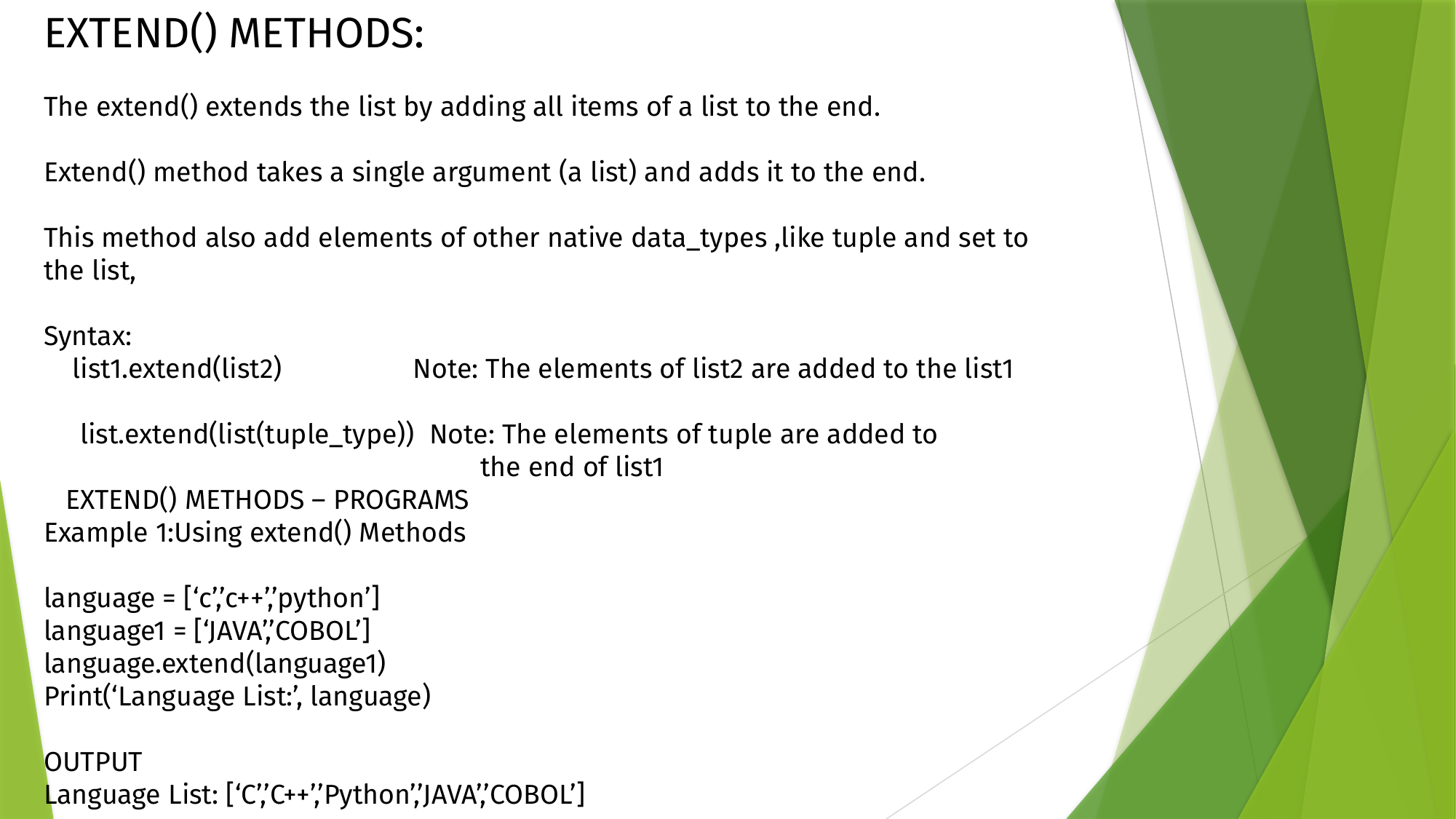

EXTEND() METHODS:

The extend() extends the list by adding all items of a list to the end.

Extend() method takes a single argument (a list) and adds it to the end.

This method also add elements of other native data_types ,like tuple and set to the list,

Syntax:
    list1.extend(list2)                  Note: The elements of list2 are added to the list1

     list.extend(list(tuple_type))  Note: The elements of tuple are added to
                                                            the end of list1
   EXTEND() METHODS – PROGRAMS
Example 1:Using extend() Methods

language = [‘c’,’c++’,’python’]
language1 = [‘JAVA’,’COBOL’]
language.extend(language1)
Print(‘Language List:’, language)

OUTPUT
Language List: [‘C’,’C++’,’Python’,’JAVA’,’COBOL’]